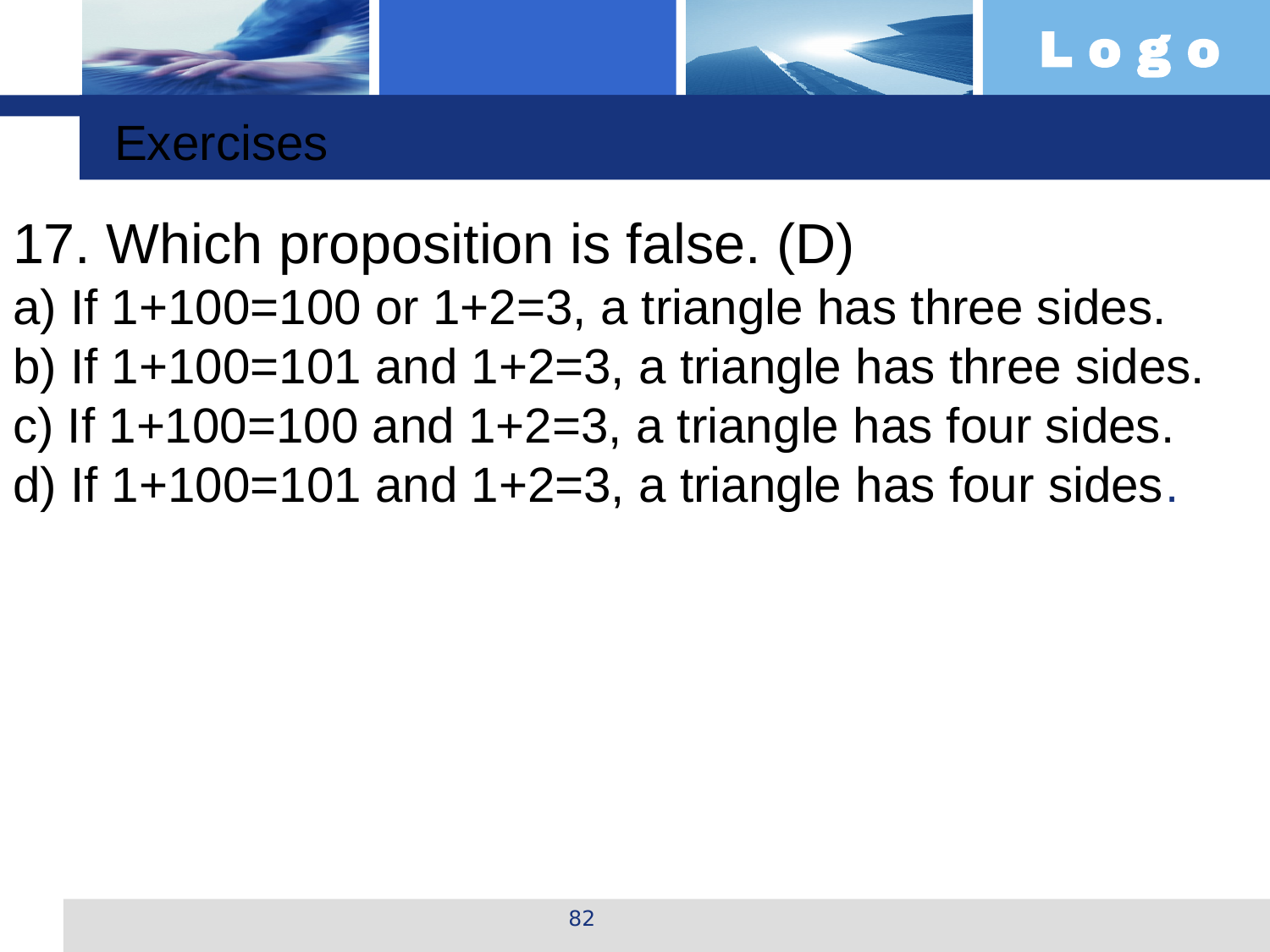

Exercises
17. Which proposition is false. (D)
a) If 1+100=100 or 1+2=3, a triangle has three sides.
b) If 1+100=101 and 1+2=3, a triangle has three sides.
c) If 1+100=100 and 1+2=3, a triangle has four sides.
d) If 1+100=101 and 1+2=3, a triangle has four sides.

82